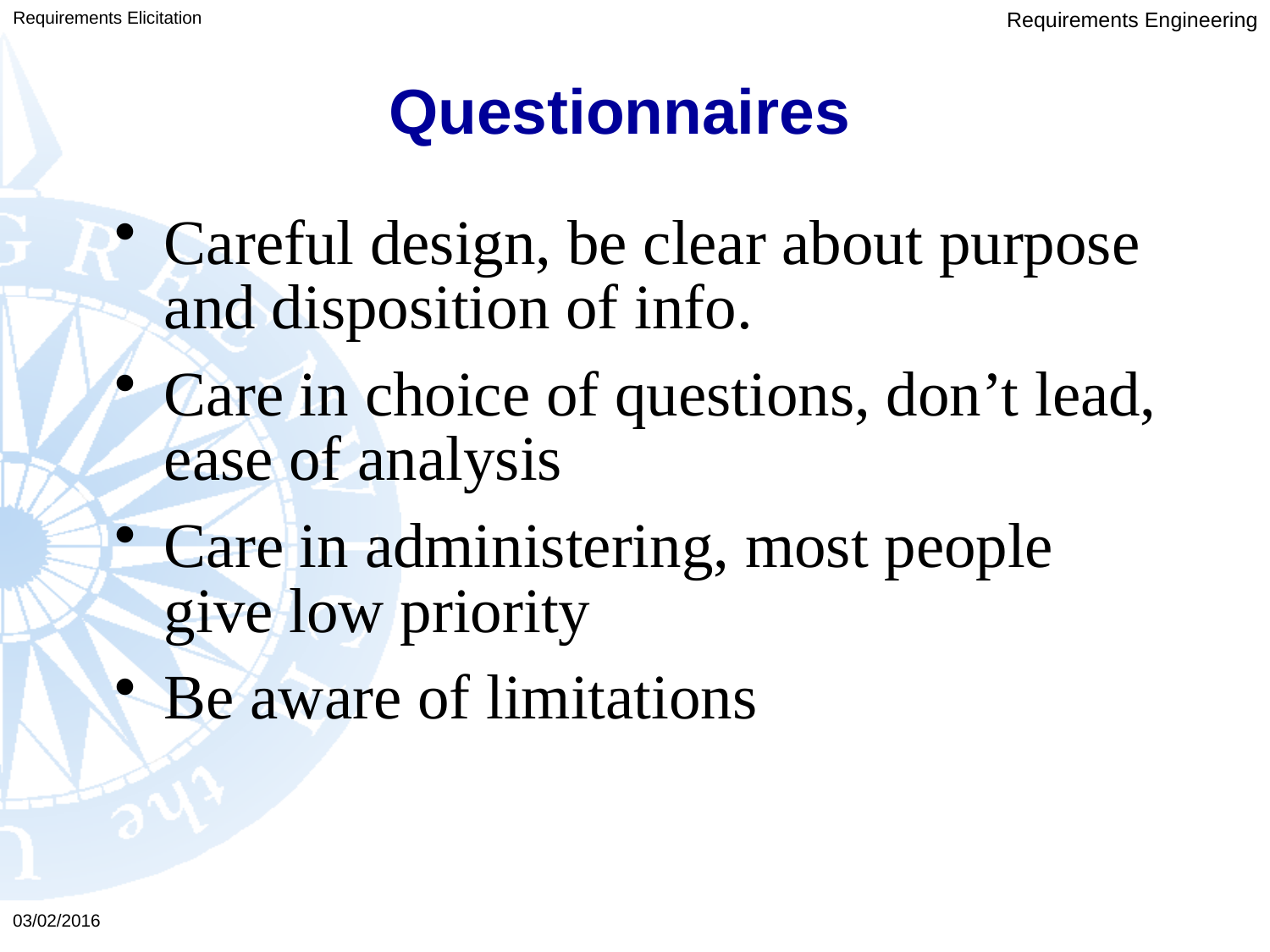

Requirements Elicitation
Questionnaires
Careful design, be clear about purpose and disposition of info.
Care in choice of questions, don’t lead, ease of analysis
Care in administering, most people give low priority
Be aware of limitations
03/02/2016